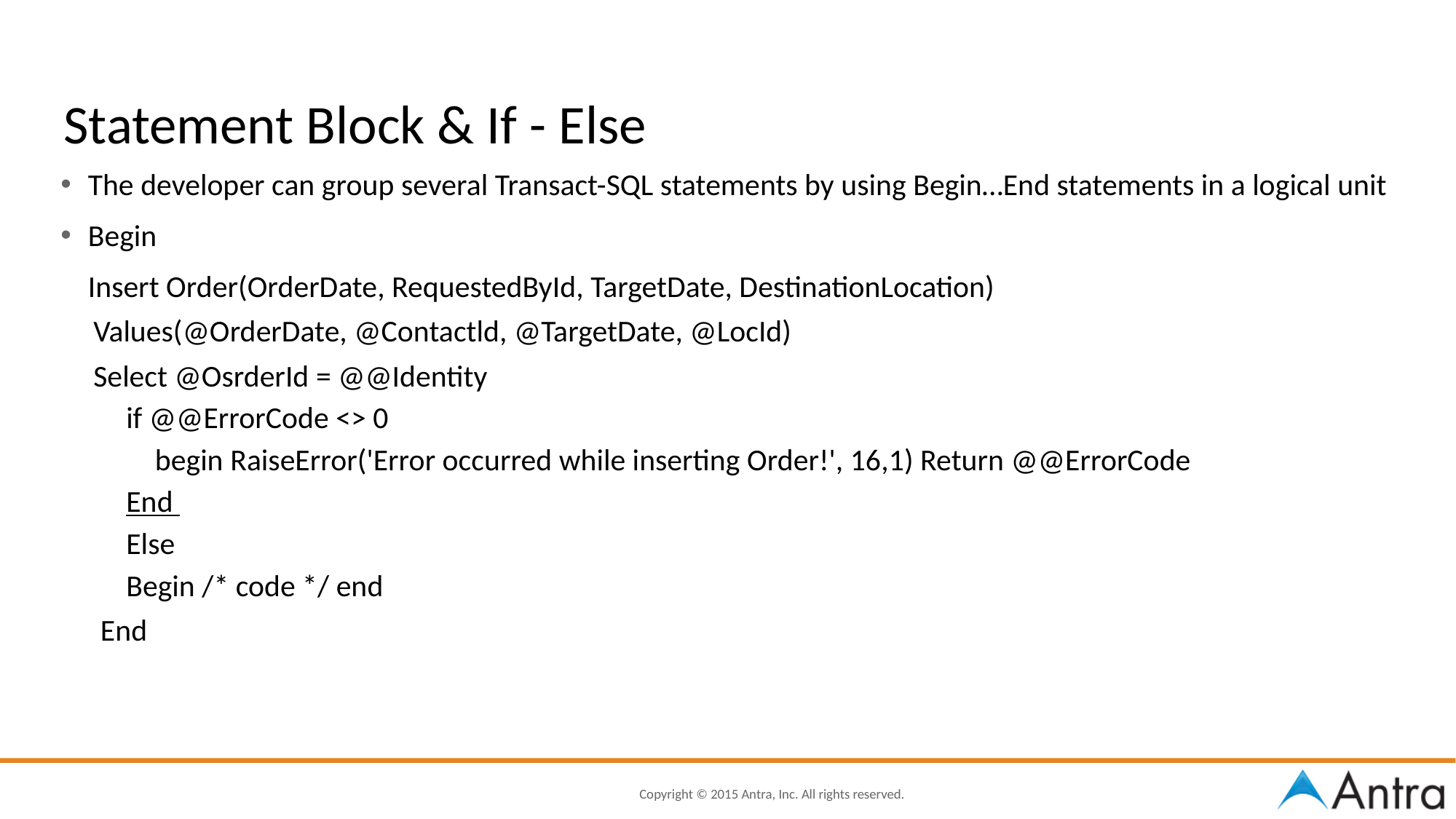

# Statement Block & If - Else
The developer can group several Transact-SQL statements by using Begin…End statements in a logical unit
Begin
	Insert Order(OrderDate, RequestedById, TargetDate, DestinationLocation)
Values(@OrderDate, @Contactld, @TargetDate, @LocId)
Select @OsrderId = @@Identity
if @@ErrorCode <> 0
	 begin RaiseError('Error occurred while inserting Order!', 16,1) Return @@ErrorCode
End
Else
Begin /* code */ end
 End